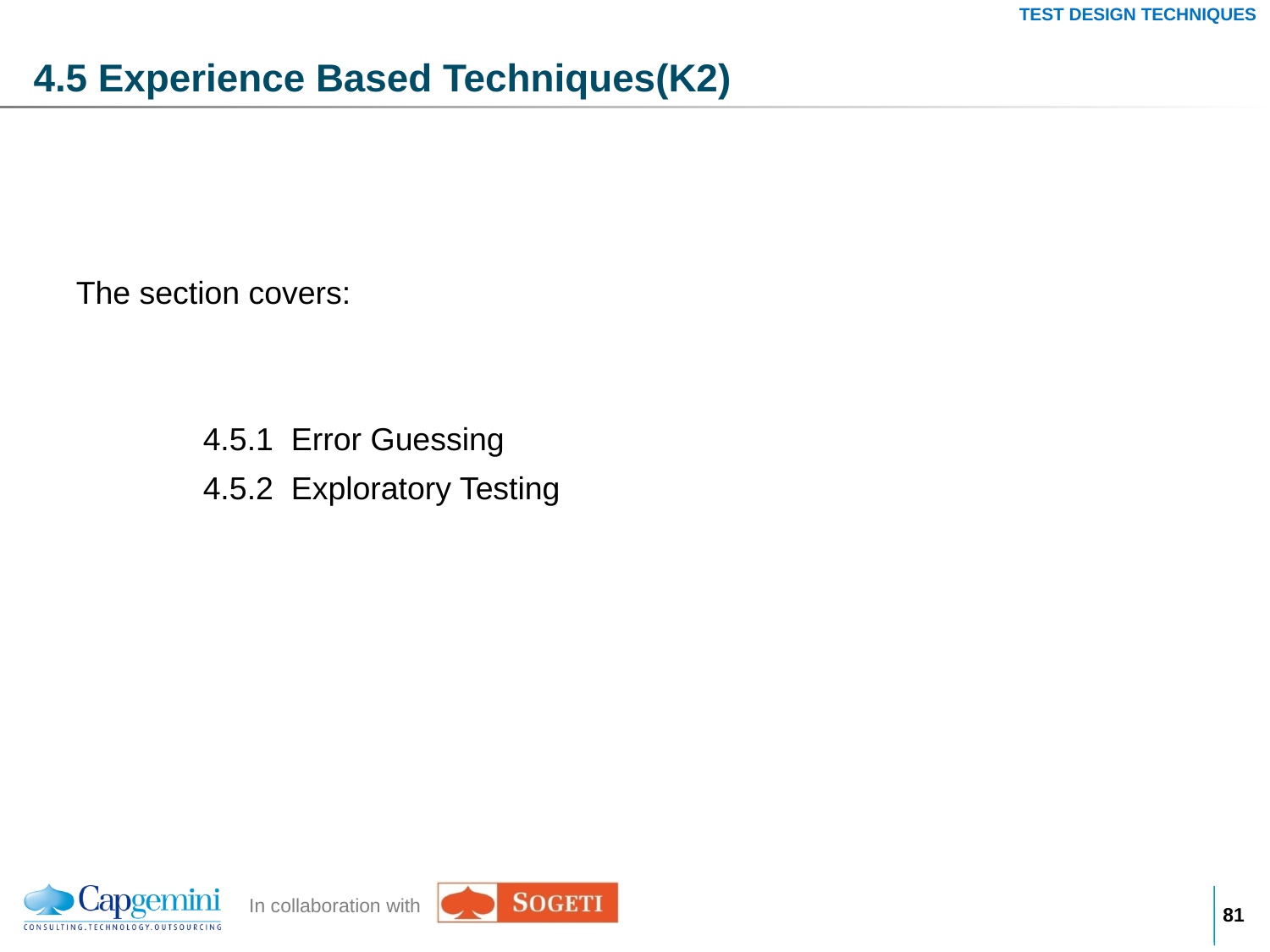

TEST DESIGN TECHNIQUES
# 4.5 Experience Based Techniques(K2)

The section covers:

	4.5.1  Error Guessing
	4.5.2  Exploratory Testing

81